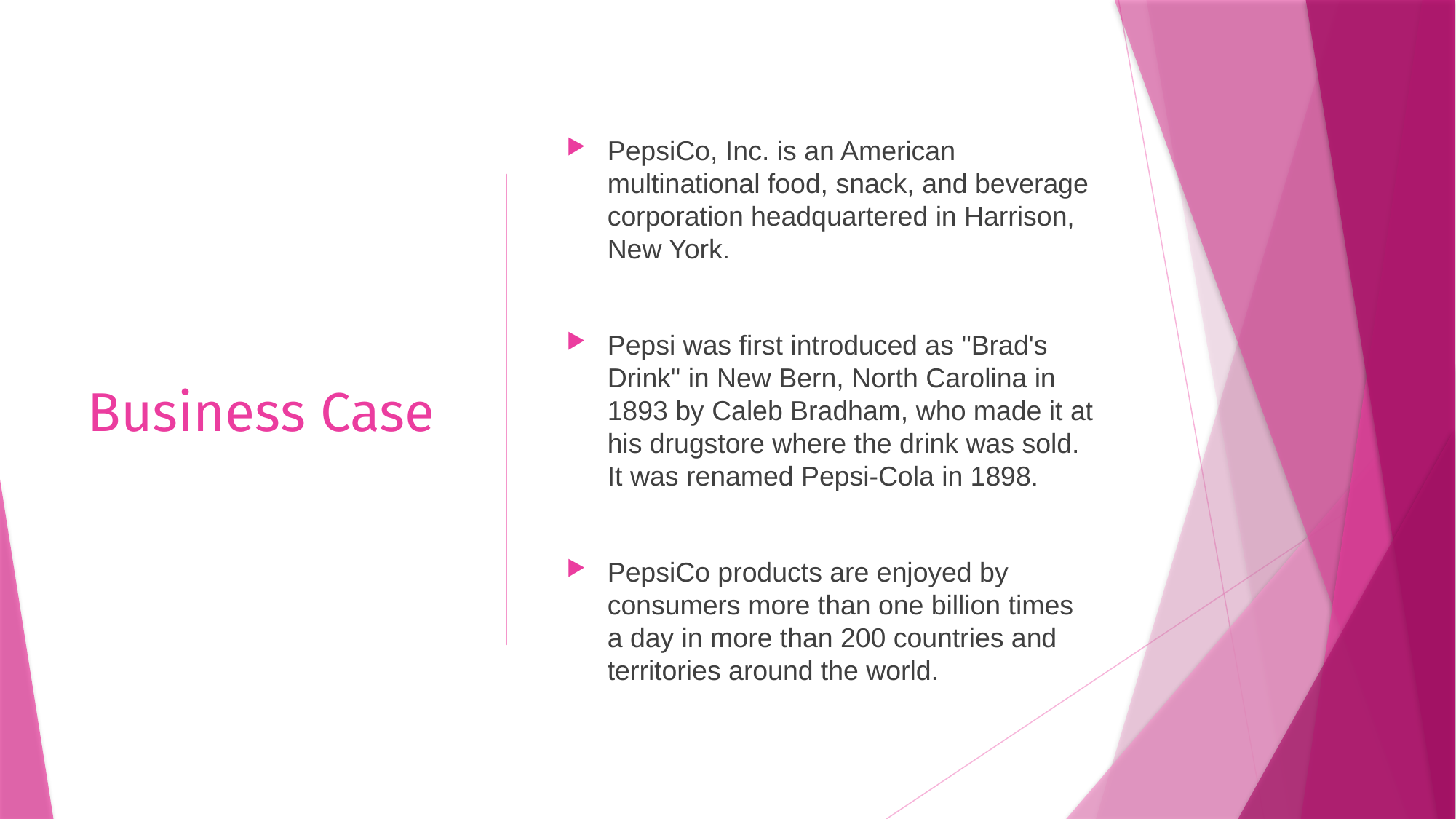

# Business Case
PepsiCo, Inc. is an American multinational food, snack, and beverage corporation headquartered in Harrison, New York.

Pepsi was first introduced as "Brad's Drink" in New Bern, North Carolina in 1893 by Caleb Bradham, who made it at his drugstore where the drink was sold. It was renamed Pepsi-Cola in 1898.

PepsiCo products are enjoyed by consumers more than one billion times a day in more than 200 countries and territories around the world.